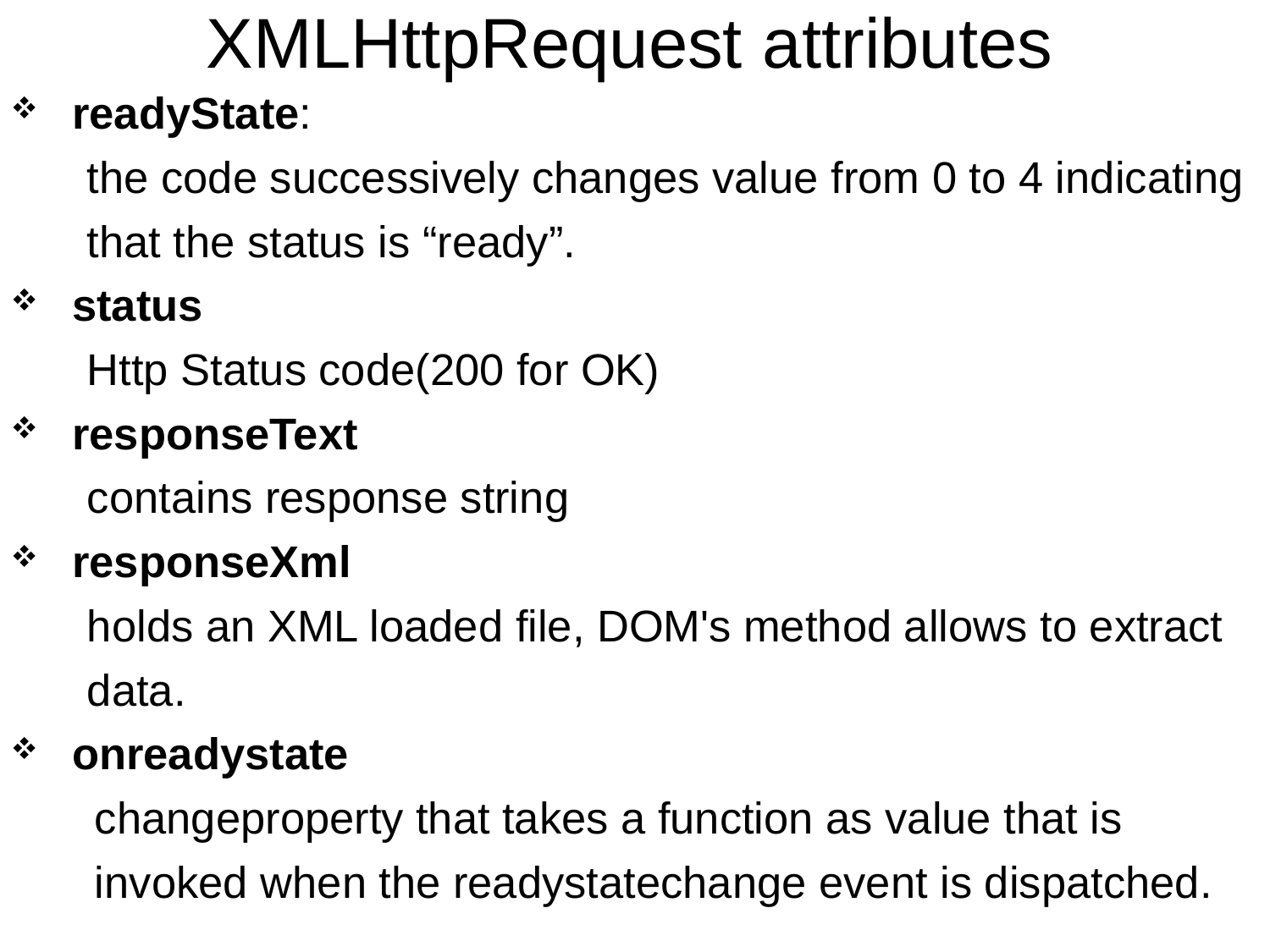

# XMLHttpRequest attributes
readyState:
the code successively changes value from 0 to 4 indicating that the status is “ready”.
status
Http Status code(200 for OK)
responseText
contains response string
responseXml
holds an XML loaded file, DOM's method allows to extract data.
onreadystate
changeproperty that takes a function as value that is invoked when the readystatechange event is dispatched.